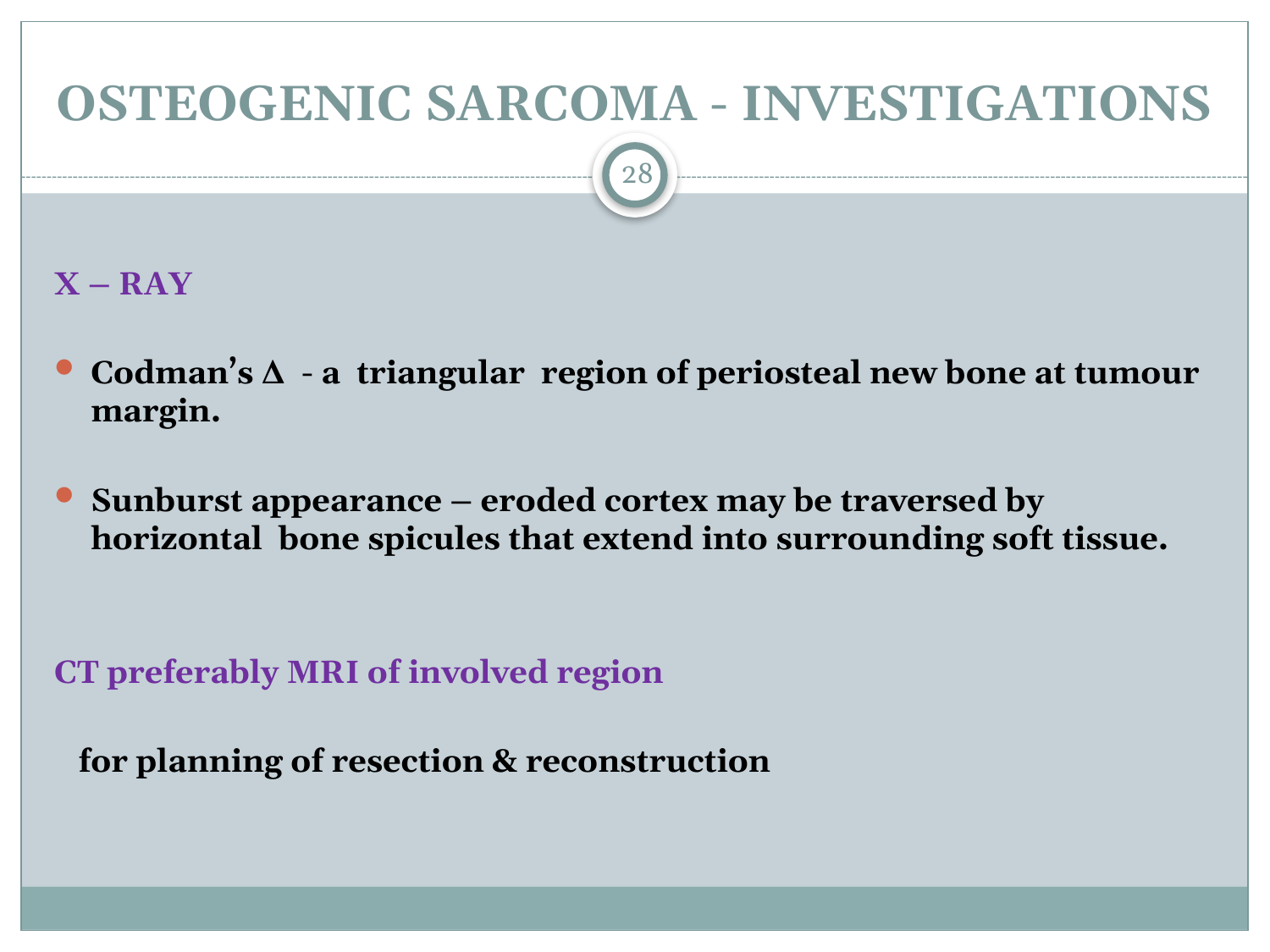

# OSTEOGENIC SARCOMA - INVESTIGATIONS
28

X – RAY

Codman’s Δ  - a  triangular  region of periosteal new bone at tumour margin.

Sunburst appearance – eroded cortex may be traversed by horizontal  bone spicules that extend into surrounding soft tissue.

CT preferably MRI of involved region

   for planning of resection & reconstruction